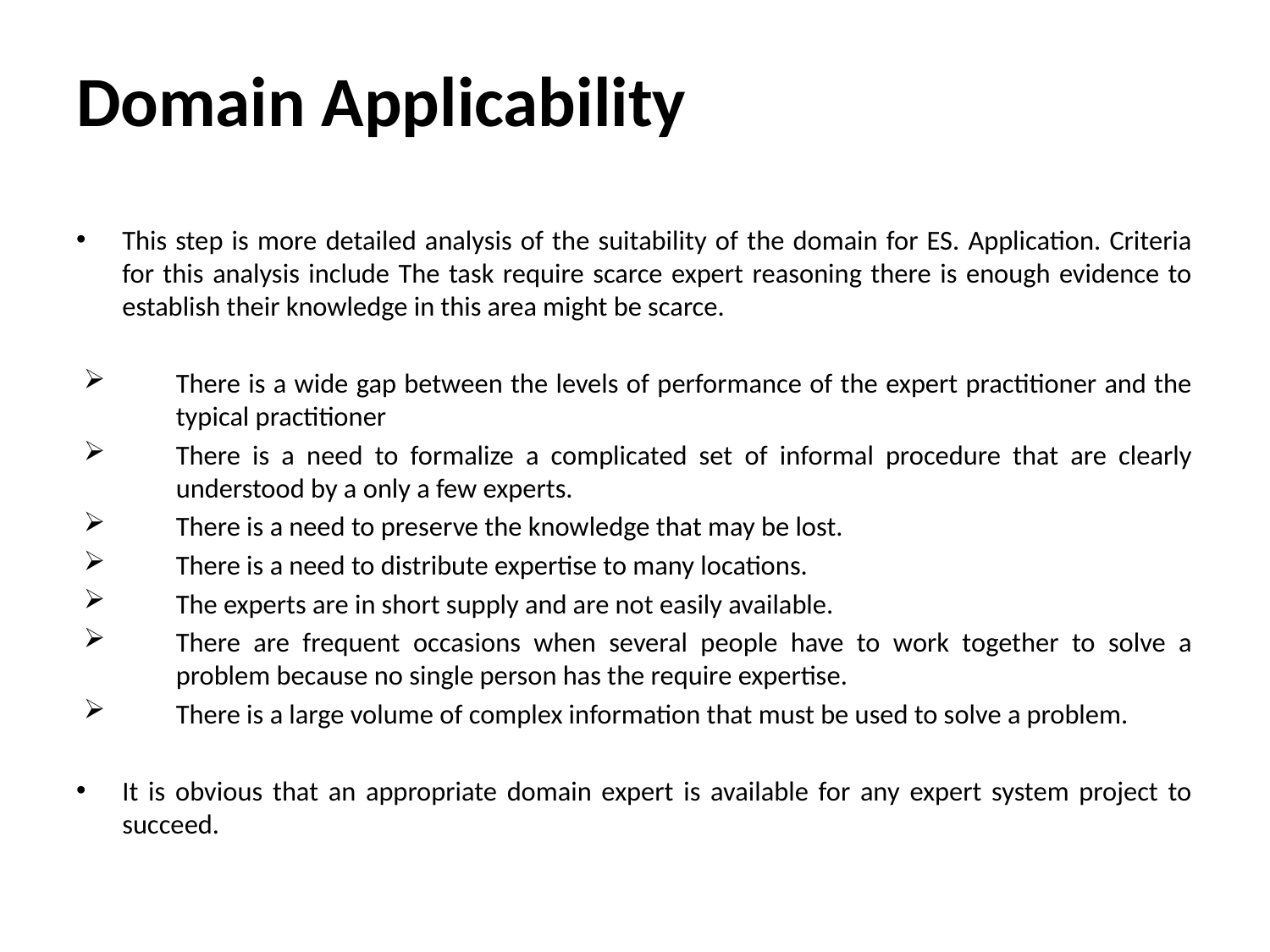

# Domain Applicability

This step is more detailed analysis of the suitability of the domain for ES. Application. Criteria for this analysis include The task require scarce expert reasoning there is enough evidence to establish their knowledge in this area might be scarce.

There is a wide gap between the levels of performance of the expert practitioner and the typical practitioner
There is a need to formalize a complicated set of informal procedure that are clearly understood by a only a few experts.
There is a need to preserve the knowledge that may be lost.
There is a need to distribute expertise to many locations.
The experts are in short supply and are not easily available.
There are frequent occasions when several people have to work together to solve a problem because no single person has the require expertise.
There is a large volume of complex information that must be used to solve a problem.

It is obvious that an appropriate domain expert is available for any expert system project to succeed.